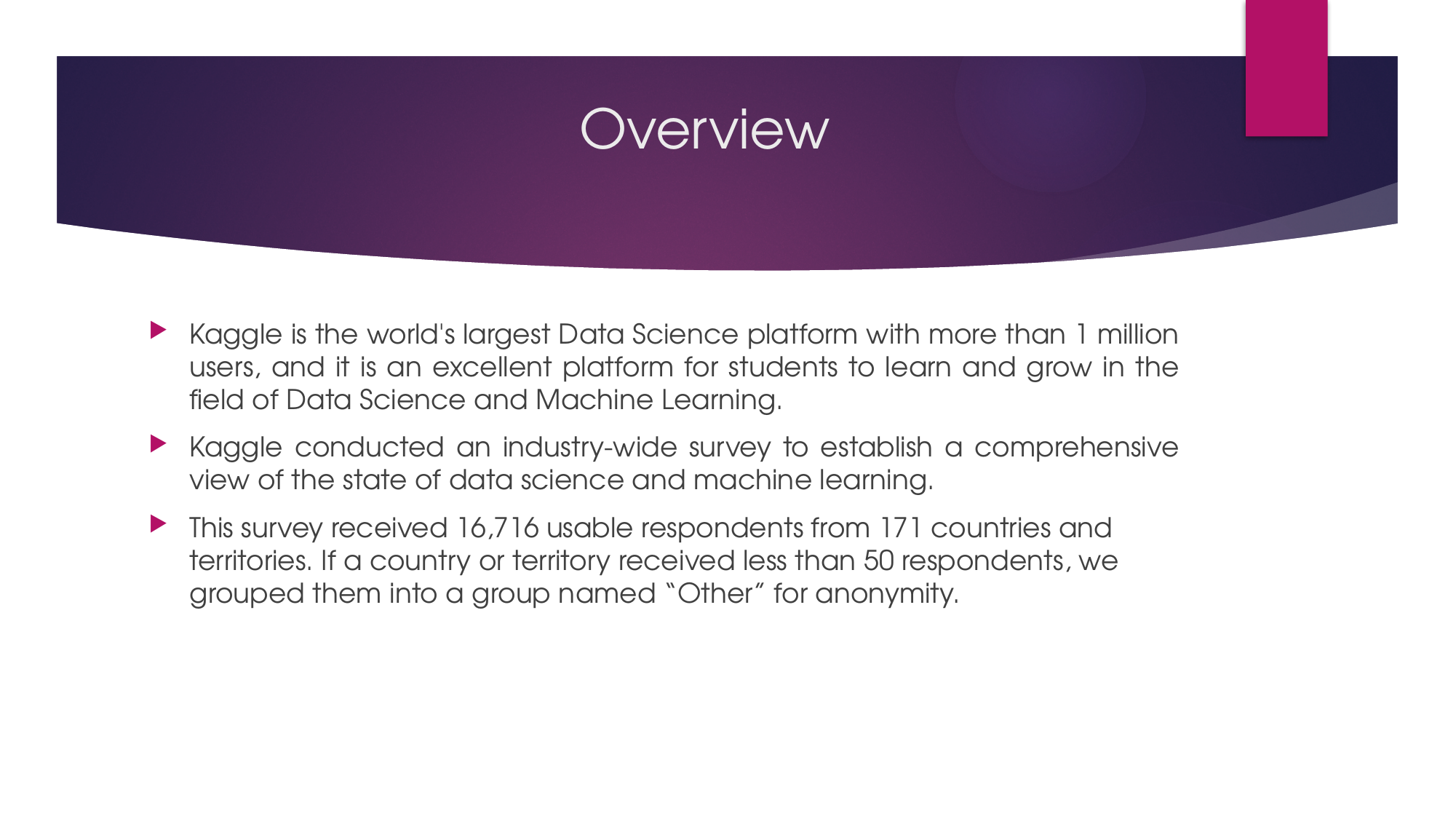

# Overview
Kaggle is the world's largest Data Science platform with more than 1 million users, and it is an excellent platform for students to learn and grow in the field of Data Science and Machine Learning.
Kaggle conducted an industry-wide survey to establish a comprehensive view of the state of data science and machine learning.
This survey received 16,716 usable respondents from 171 countries and territories. If a country or territory received less than 50 respondents, we grouped them into a group named “Other” for anonymity.